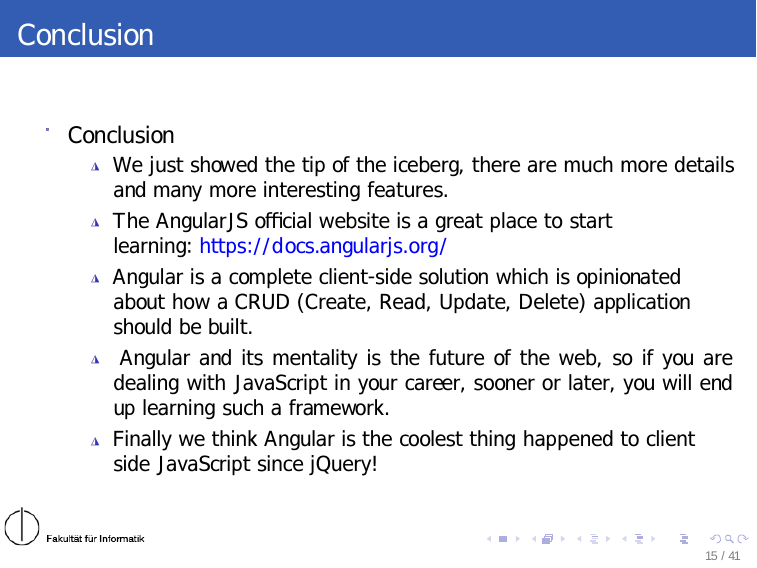

# Conclusion
Conclusion
◮   We just showed the tip of the iceberg, there are much more details and many more interesting features.
◮   The AngularJS official website is a great place to start learning: https://docs.angularjs.org/
◮   Angular is a complete client-side solution which is opinionated about how a CRUD (Create, Read, Update, Delete) application should be built.
◮   Angular and its mentality is the future of the web, so if you are dealing with JavaScript in your career, sooner or later, you will end up learning such a framework.
◮   Finally we think Angular is the coolest thing happened to client side JavaScript since jQuery!

15 / 41